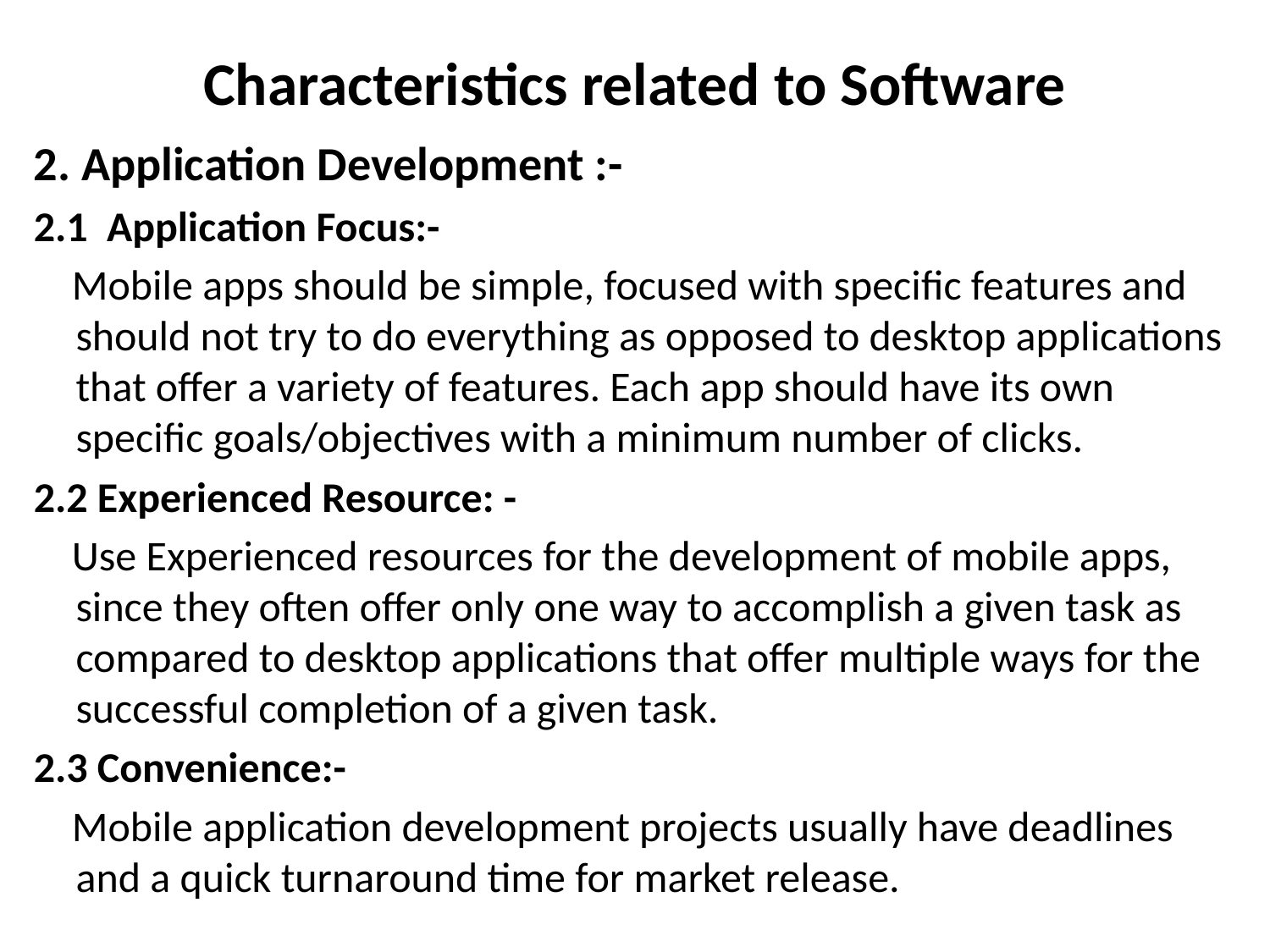

# Characteristics related to Software
2. Application Development :-
2.1  Application Focus:-
    Mobile apps should be simple, focused with specific features and should not try to do everything as opposed to desktop applications that offer a variety of features. Each app should have its own specific goals/objectives with a minimum number of clicks.
2.2 Experienced Resource: -
    Use Experienced resources for the development of mobile apps, since they often offer only one way to accomplish a given task as compared to desktop applications that offer multiple ways for the successful completion of a given task.
2.3 Convenience:-
    Mobile application development projects usually have deadlines and a quick turnaround time for market release.